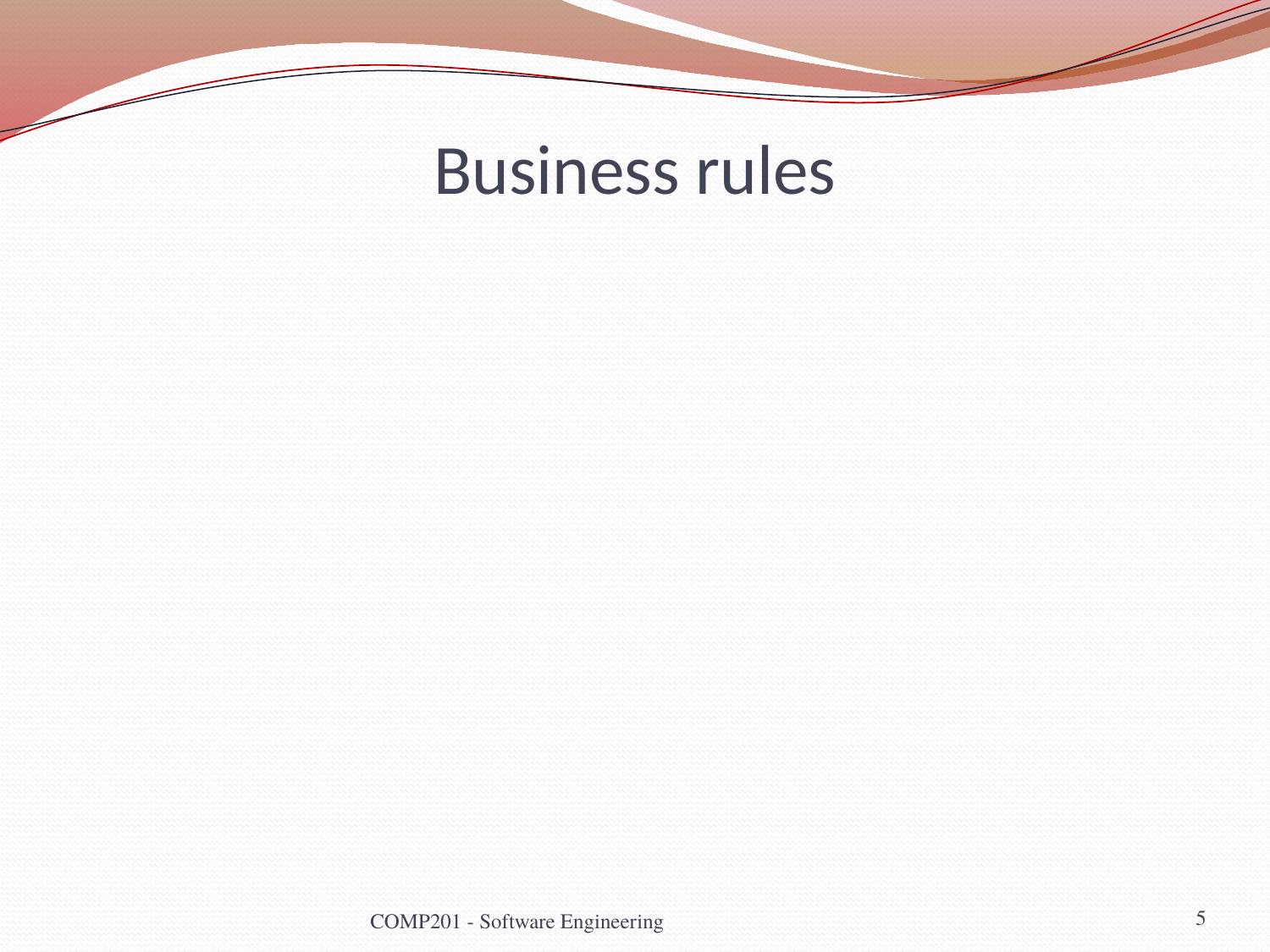

# Business rules

COMP201 - Software Engineering
5